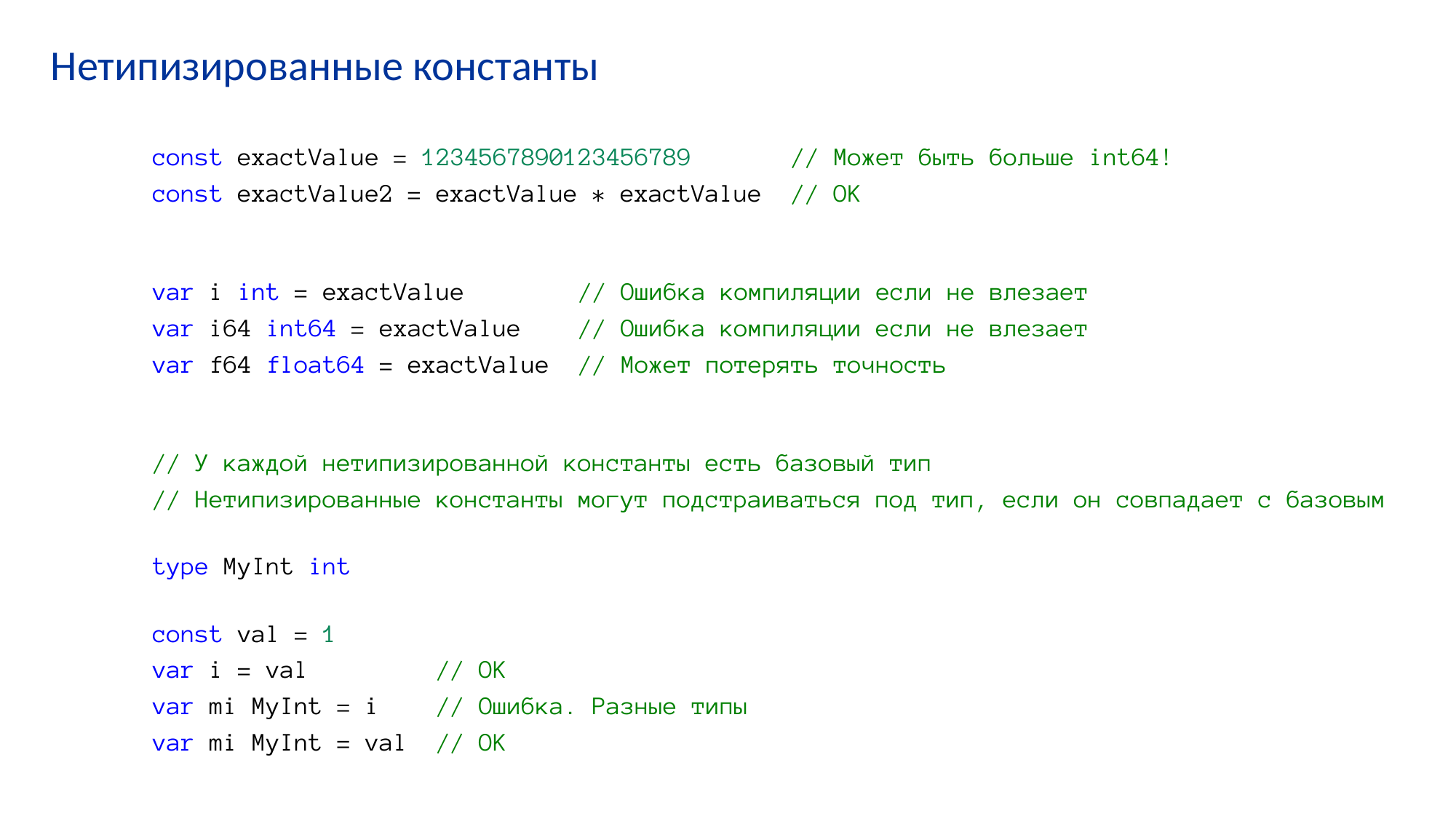

# Нетипизированные константы
const exactValue = 1234567890123456789       // Может быть больше int64!
const exactValue2 = exactValue * exactValue  // OK
var i int = exactValue        // Ошибка компиляции если не влезает
var i64 int64 = exactValue    // Ошибка компиляции если не влезает
var f64 float64 = exactValue  // Может потерять точность
// У каждой нетипизированной константы есть базовый тип
// Нетипизированные константы могут подстраиваться под тип, если он совпадает с базовым
type MyInt int
const val = 1
var i = val         // OK
var mi MyInt = i    // Ошибка. Разные типы
var mi MyInt = val  // OK